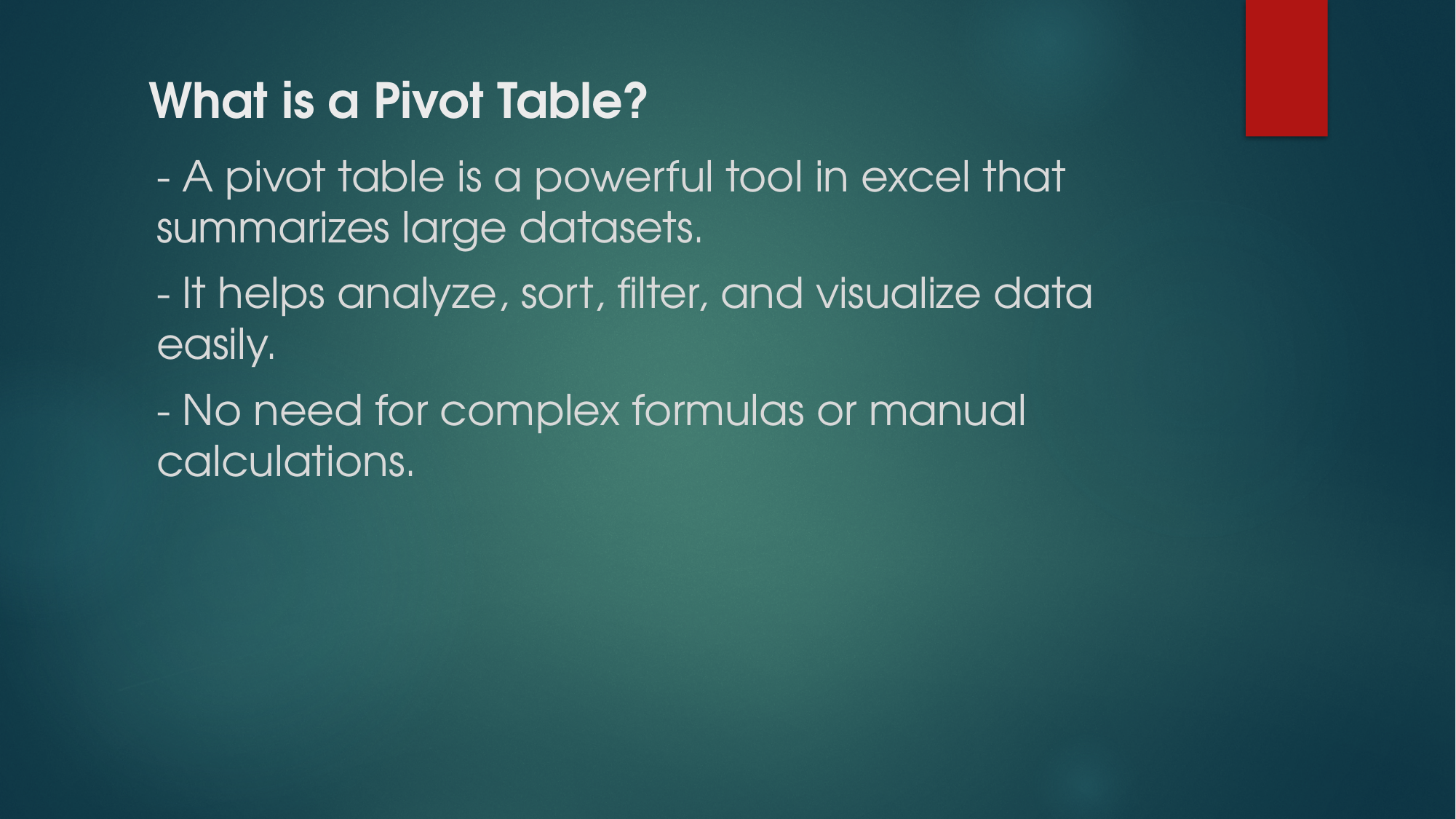

# What is a Pivot Table?
- A pivot table is a powerful tool in excel that summarizes large datasets.
- It helps analyze, sort, filter, and visualize data easily.
- No need for complex formulas or manual calculations.